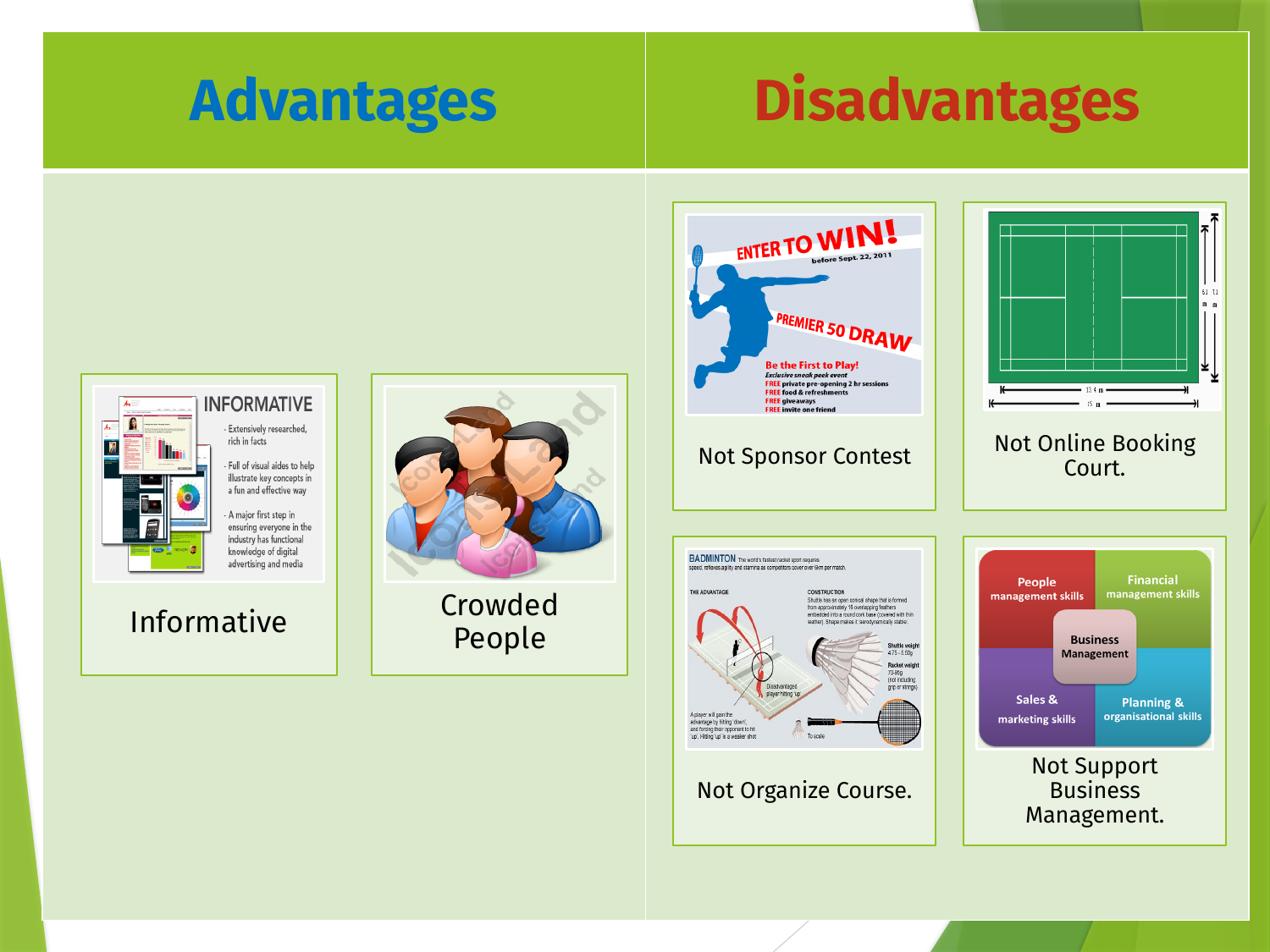

| Advantages | Disadvantages |
| --- | --- |
|  |  |
Not Sponsor Contest
Not Online Booking Court.
Not Organize Course.
Not Support Business Management.
Informative
Crowded People